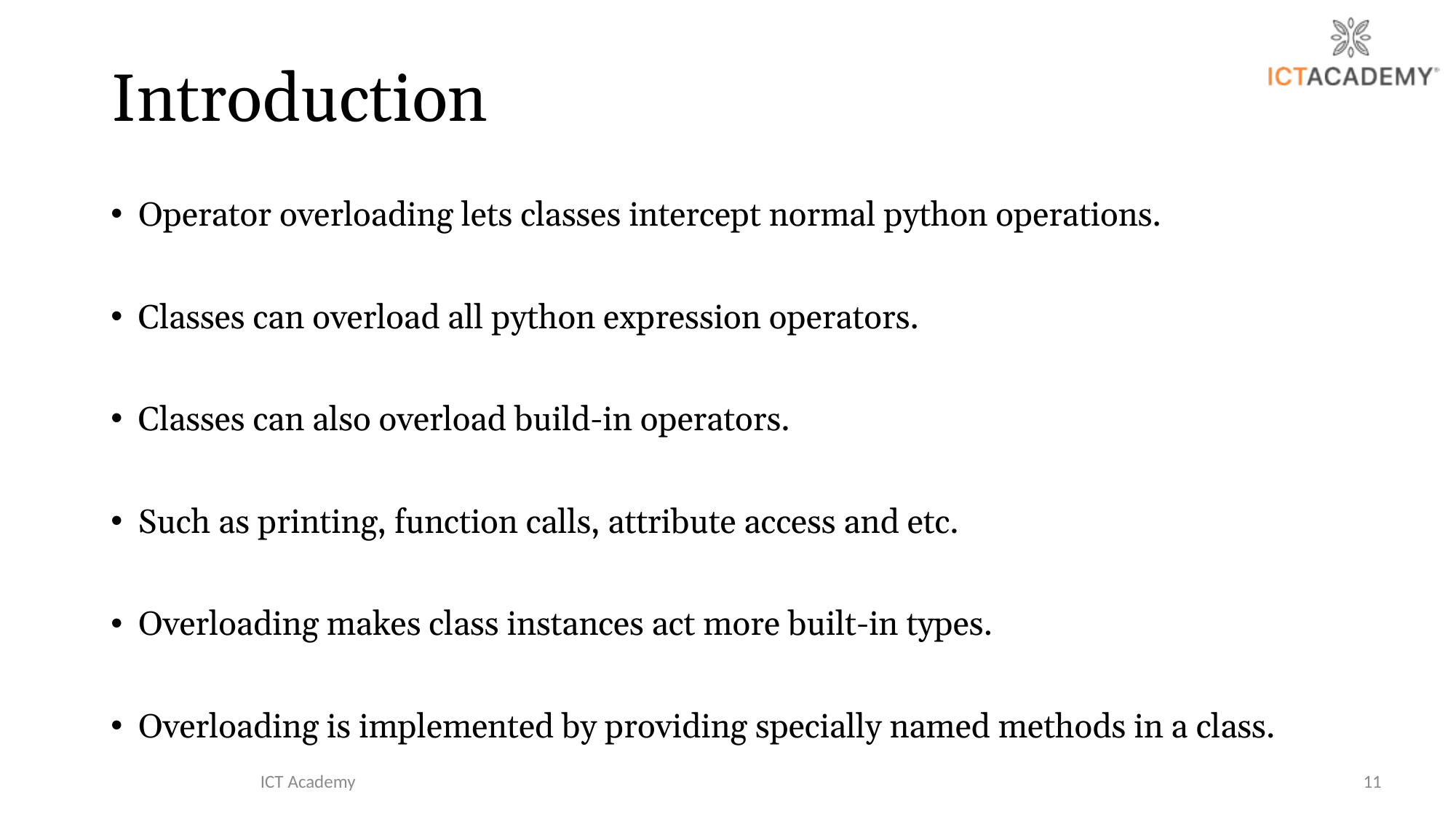

# Introduction
Operator overloading lets classes intercept normal python operations.

Classes can overload all python expression operators.

Classes can also overload build-in operators.

Such as printing, function calls, attribute access and etc.

Overloading makes class instances act more built-in types.

Overloading is implemented by providing specially named methods in a class.

ICT Academy
11